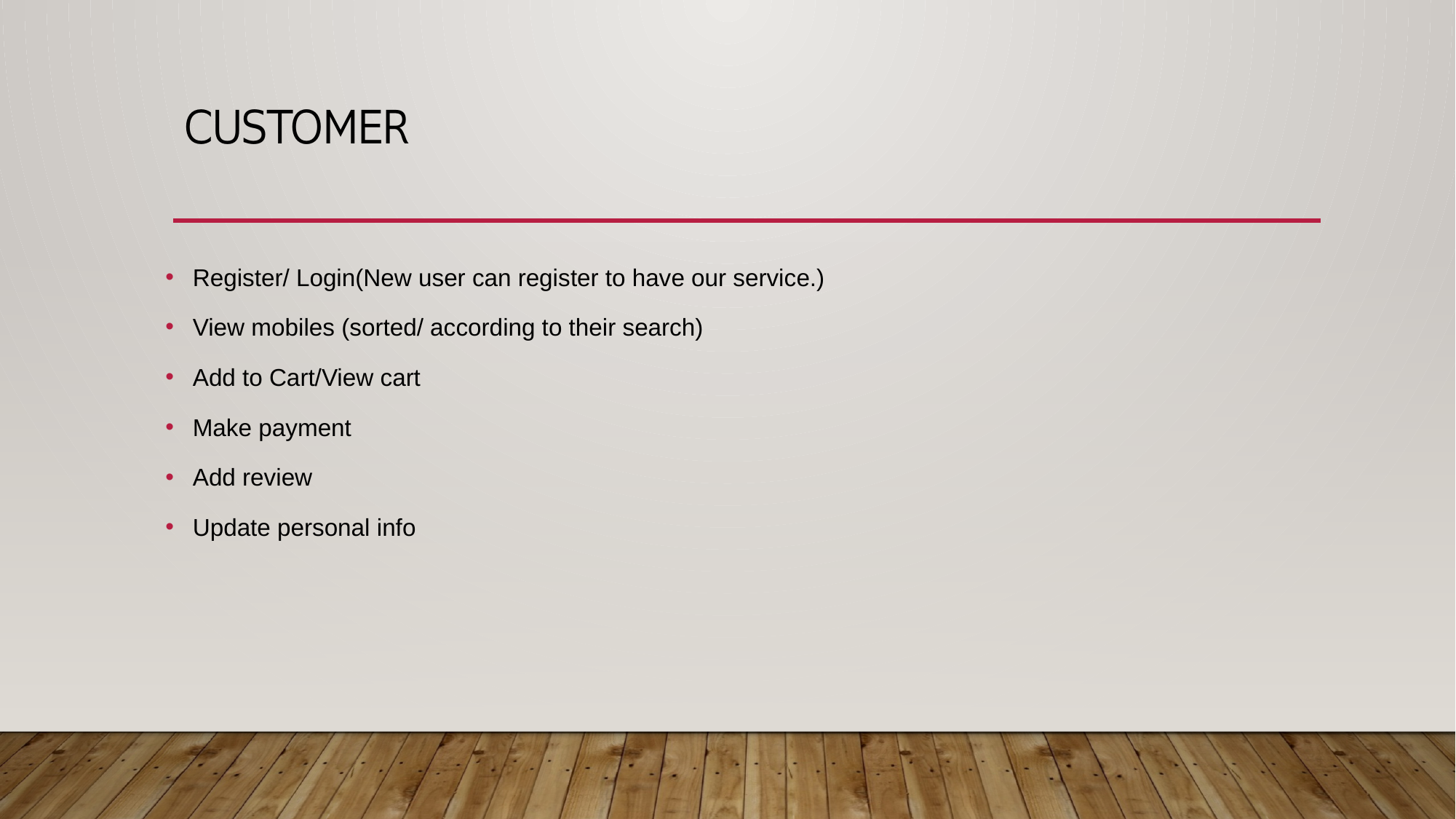

# Customer
Register/ Login(New user can register to have our service.)
View mobiles (sorted/ according to their search)
Add to Cart/View cart
Make payment
Add review
Update personal info